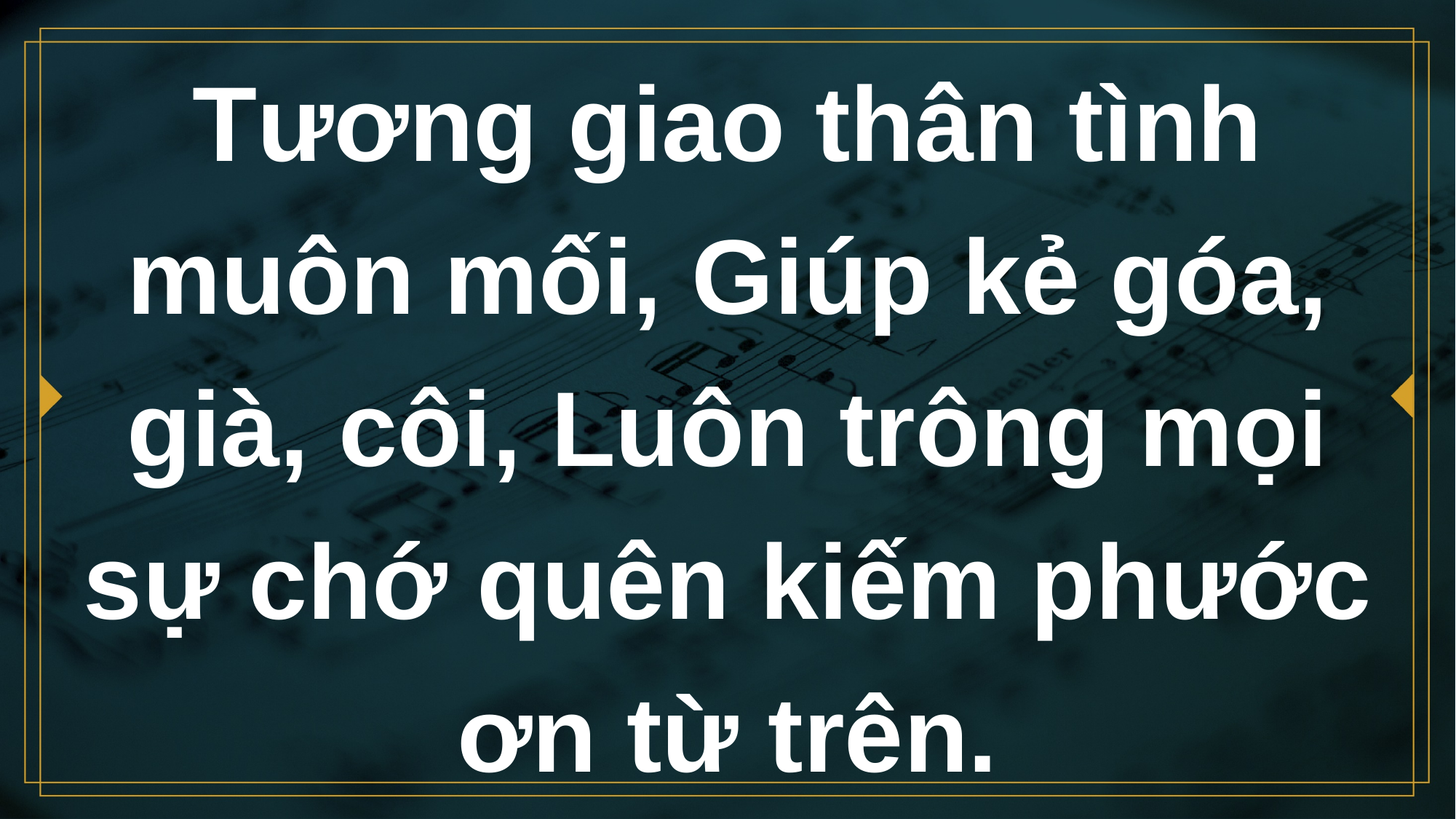

# Tương giao thân tình muôn mối, Giúp kẻ góa, già, côi, Luôn trông mọi sự chớ quên kiếm phước ơn từ trên.